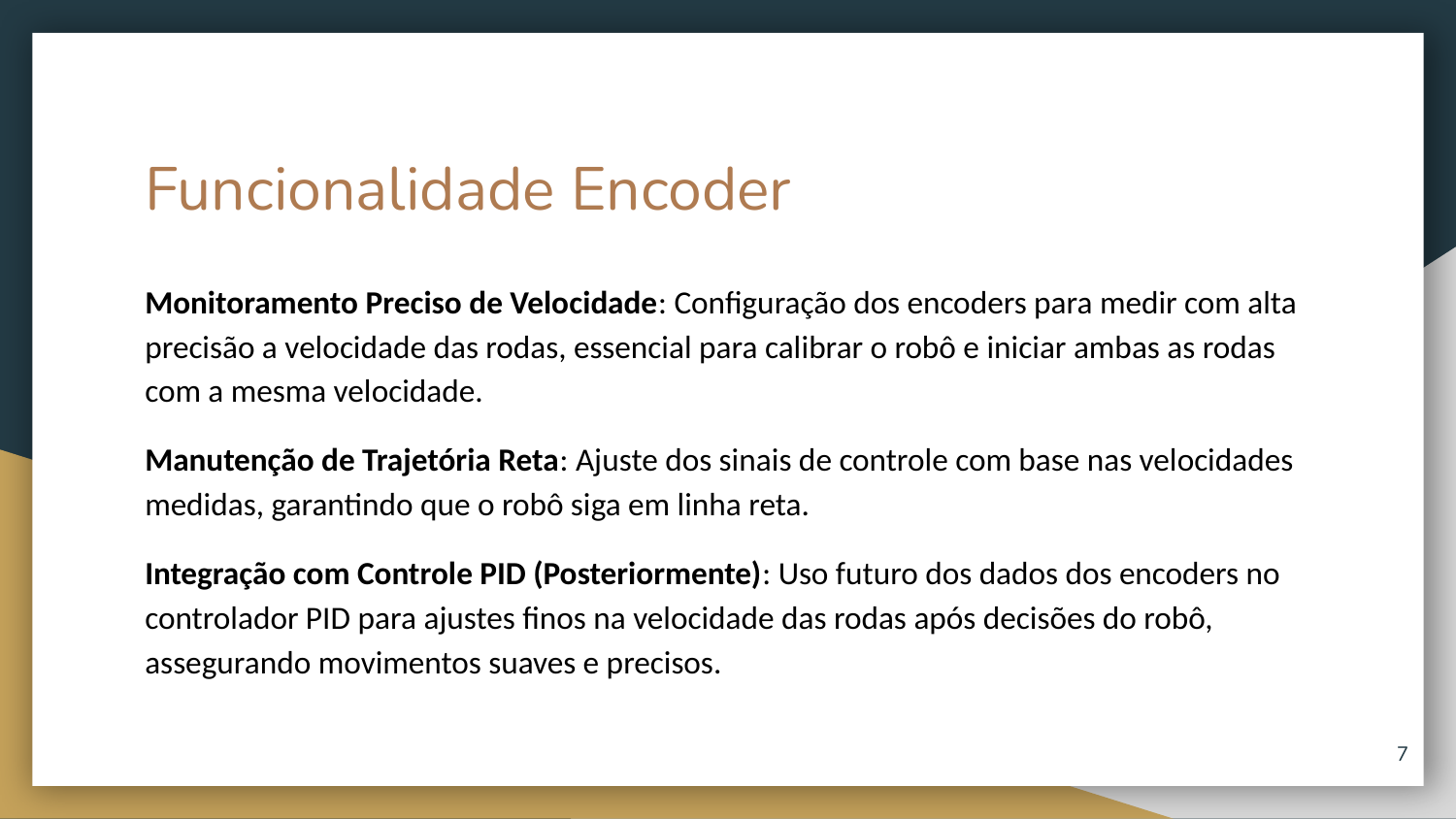

# Funcionalidade Encoder
Monitoramento Preciso de Velocidade: Configuração dos encoders para medir com alta precisão a velocidade das rodas, essencial para calibrar o robô e iniciar ambas as rodas com a mesma velocidade.
Manutenção de Trajetória Reta: Ajuste dos sinais de controle com base nas velocidades medidas, garantindo que o robô siga em linha reta.
Integração com Controle PID (Posteriormente): Uso futuro dos dados dos encoders no controlador PID para ajustes finos na velocidade das rodas após decisões do robô, assegurando movimentos suaves e precisos.

7